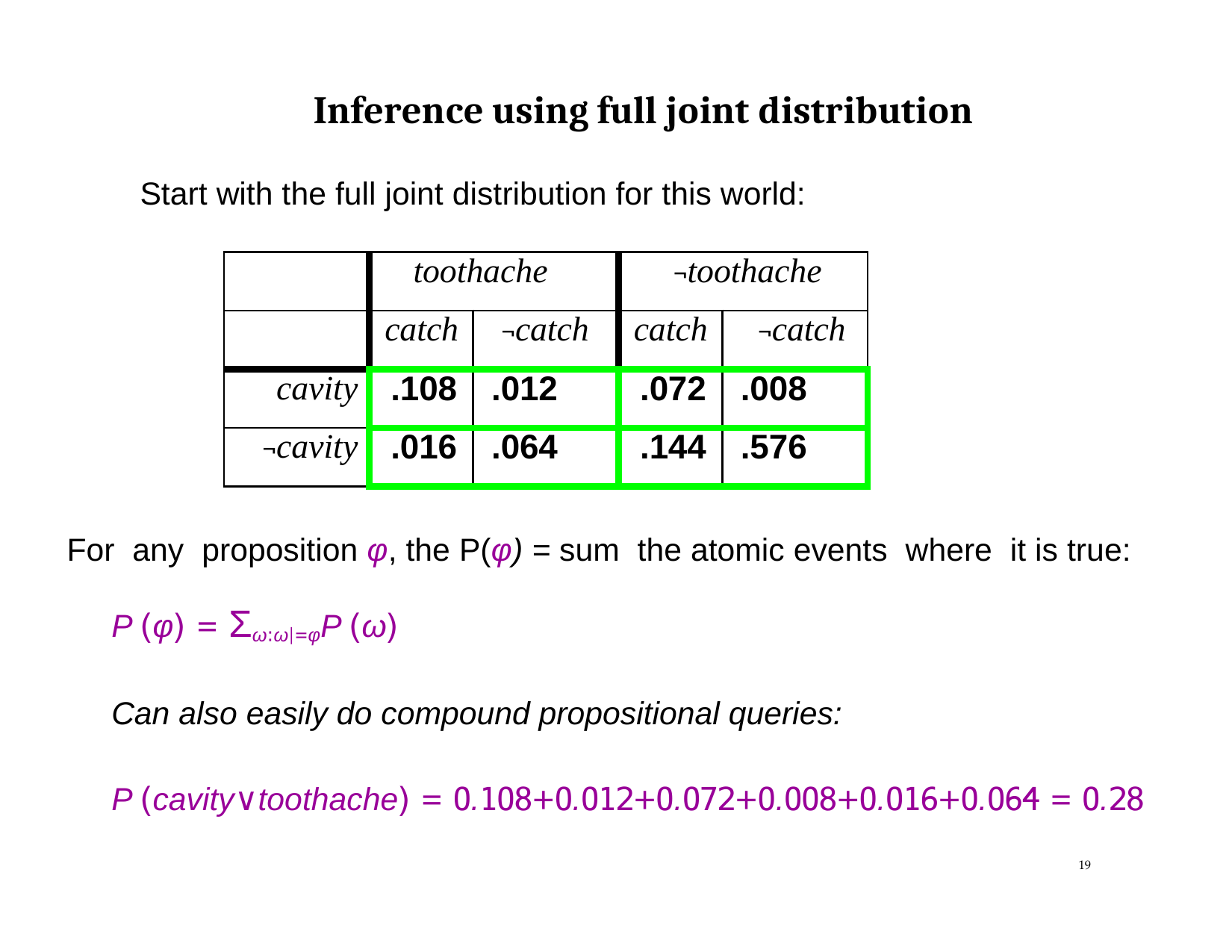

# Inference using full joint distribution
Start with the full joint distribution for this world:
|  | toothache |  | ¬toothache |  |
| --- | --- | --- | --- | --- |
|  | catch | ¬catch | catch | ¬catch |
| cavity | .108 | .012 | .072 | .008 |
| ¬cavity | .016 | .064 | .144 | .576 |
For  any  proposition φ, the P(φ) = sum  the atomic events  where  it is true:

P (φ) = Σω:ω|=φP (ω)

Can also easily do compound propositional queries:

P (cavity∨toothache) = 0.108+0.012+0.072+0.008+0.016+0.064 = 0.28

19